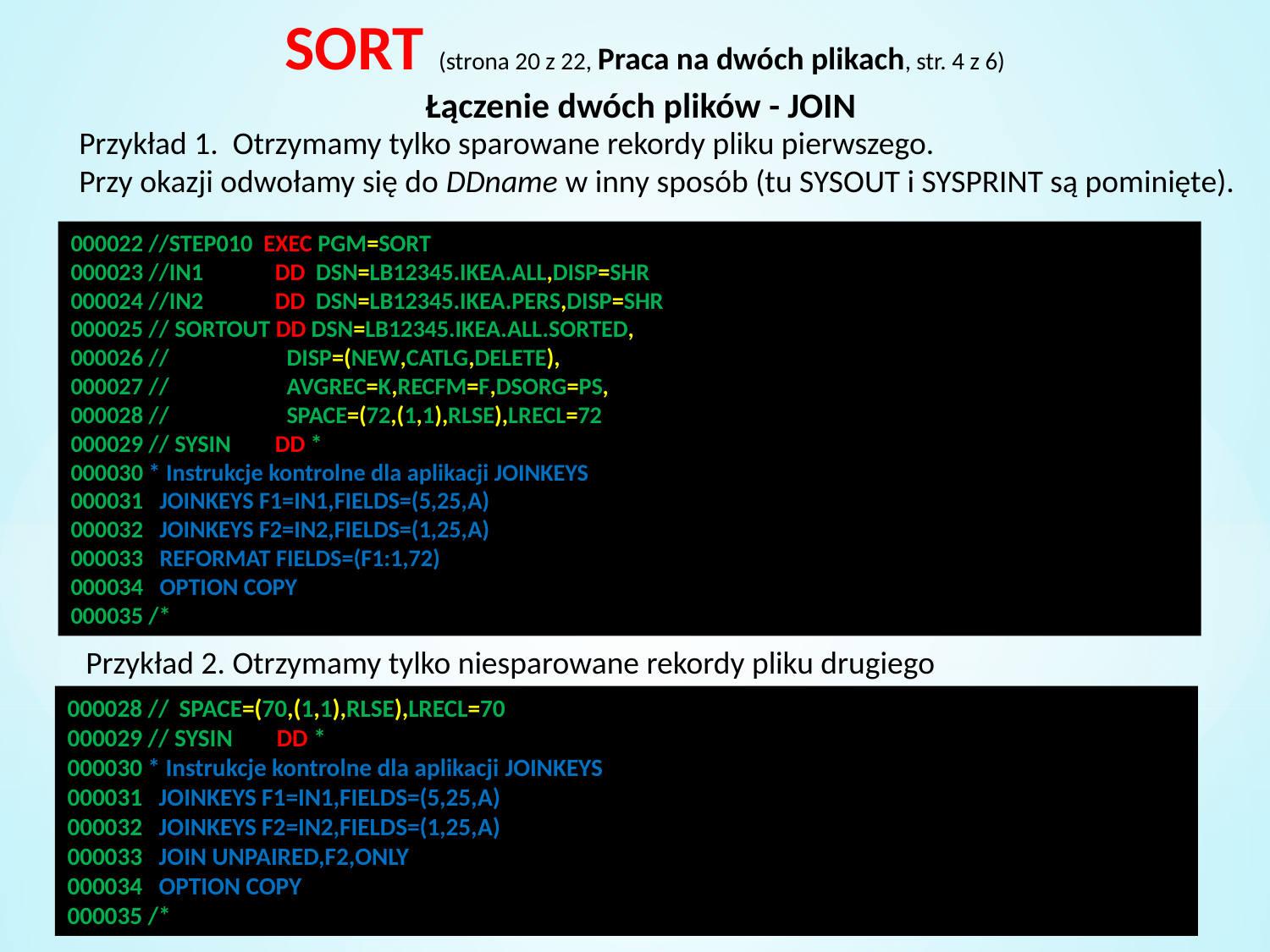

SORT (strona 20 z 22, Praca na dwóch plikach, str. 4 z 6)
Łączenie dwóch plików - JOIN
Przykład 1.  Otrzymamy tylko sparowane rekordy pliku pierwszego.
Przy okazji odwołamy się do DDname w inny sposób (tu SYSOUT i SYSPRINT są pominięte).
000022 //STEP010  EXEC PGM=SORT
000023 //IN1             DD  DSN=LB12345.IKEA.ALL,DISP=SHR
000024 //IN2             DD  DSN=LB12345.IKEA.PERS,DISP=SHR
000025 // SORTOUT DD DSN=LB12345.IKEA.ALL.SORTED,
000026 //		DISP=(NEW,CATLG,DELETE),
000027 //		AVGREC=K,RECFM=F,DSORG=PS,
000028 //		SPACE=(72,(1,1),RLSE),LRECL=72
000029 // SYSIN        DD *
000030 * Instrukcje kontrolne dla aplikacji JOINKEYS
000031   JOINKEYS F1=IN1,FIELDS=(5,25,A)
000032   JOINKEYS F2=IN2,FIELDS=(1,25,A)
000033   REFORMAT FIELDS=(F1:1,72)
000034   OPTION COPY
000035 /*
Przykład 2. Otrzymamy tylko niesparowane rekordy pliku drugiego
000028 //		SPACE=(70,(1,1),RLSE),LRECL=70
000029 // SYSIN        DD *
000030 * Instrukcje kontrolne dla aplikacji JOINKEYS
000031   JOINKEYS F1=IN1,FIELDS=(5,25,A)
000032   JOINKEYS F2=IN2,FIELDS=(1,25,A)
000033   JOIN UNPAIRED,F2,ONLY
000034   OPTION COPY
000035 /*